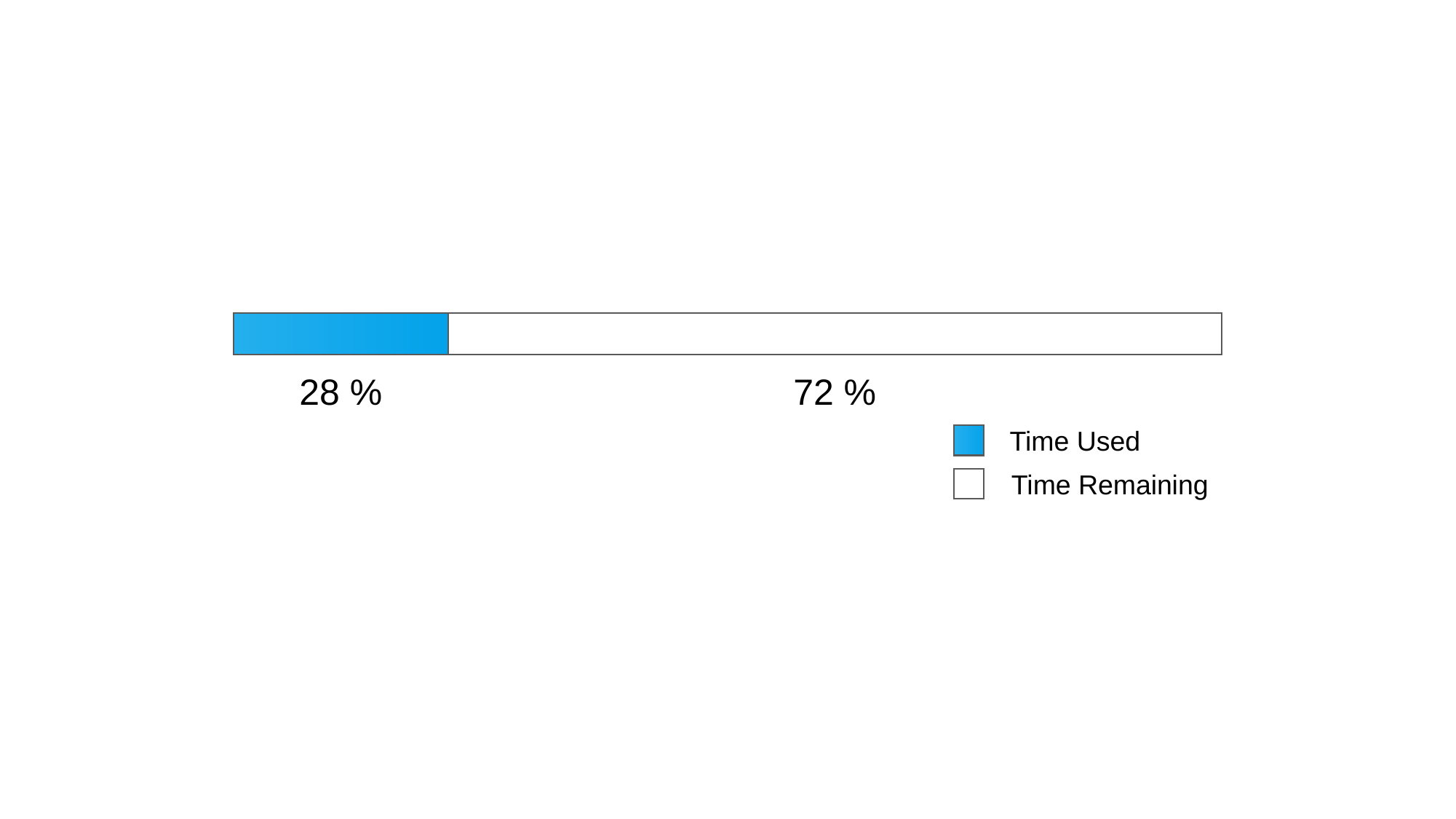

28 %
72 %
Time Used

Time Remaining